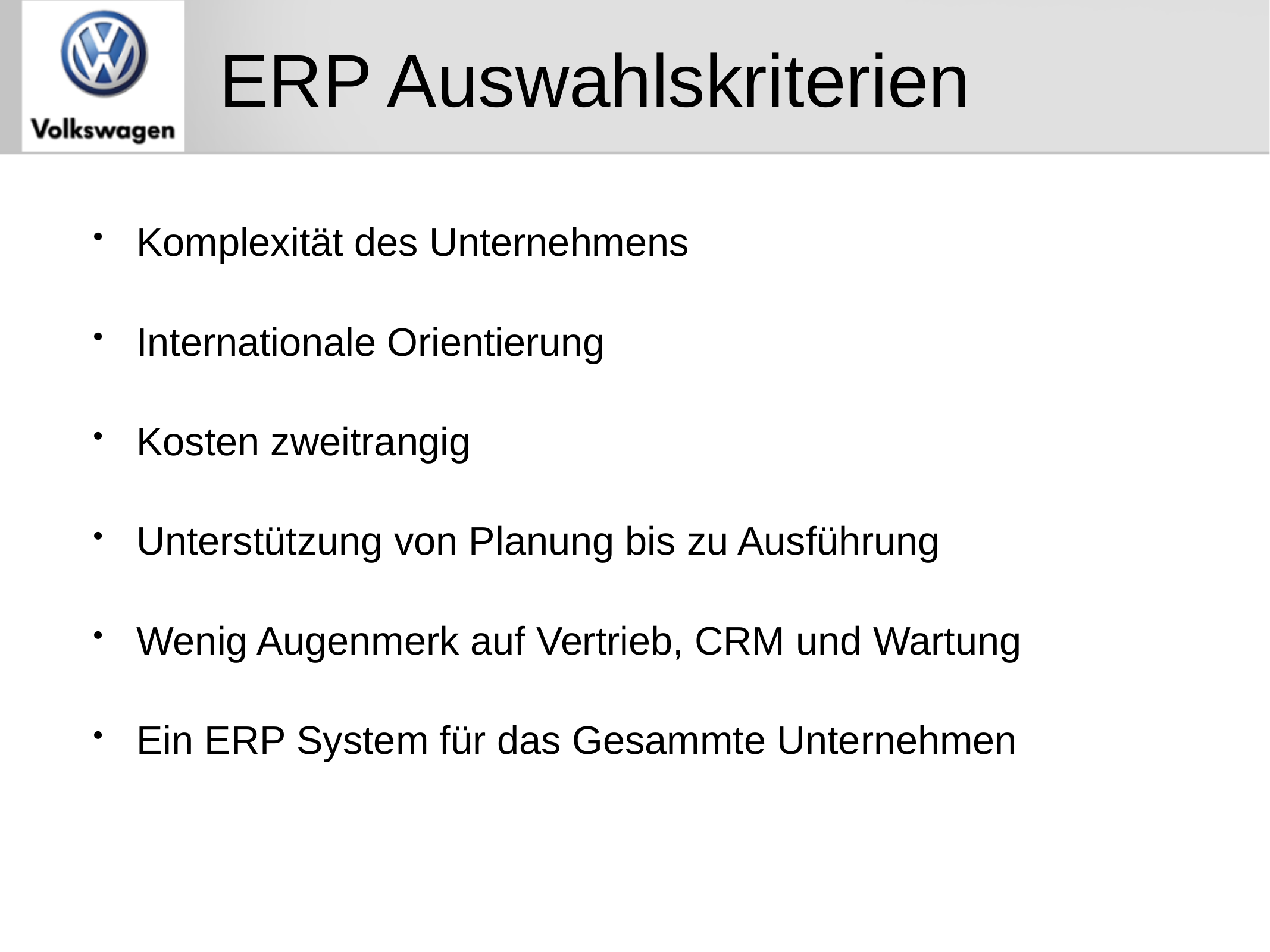

# ERP Auswahlskriterien
Komplexität des Unternehmens
Internationale Orientierung
Kosten zweitrangig
Unterstützung von Planung bis zu Ausführung
Wenig Augenmerk auf Vertrieb, CRM und Wartung
Ein ERP System für das Gesammte Unternehmen